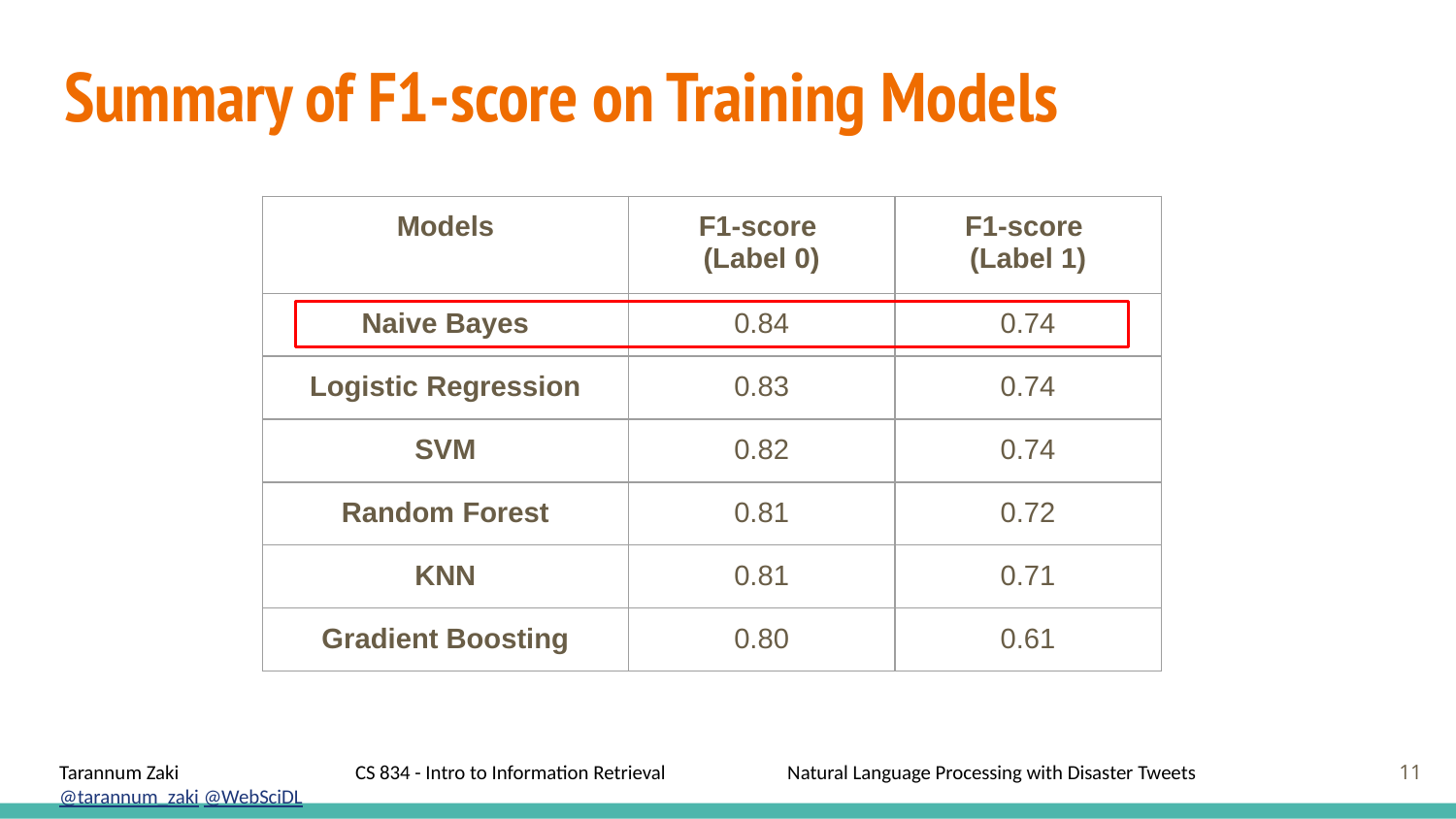

# Summary of F1-score on Training Models
| Models | F1-score (Label 0) | F1-score (Label 1) |
| --- | --- | --- |
| Naive Bayes | 0.84 | 0.74 |
| Logistic Regression | 0.83 | 0.74 |
| SVM | 0.82 | 0.74 |
| Random Forest | 0.81 | 0.72 |
| KNN | 0.81 | 0.71 |
| Gradient Boosting | 0.80 | 0.61 |

11
Tarannum Zaki		 CS 834 - Intro to Information Retrieval	Natural Language Processing with Disaster Tweets		@tarannum_zaki @WebSciDL